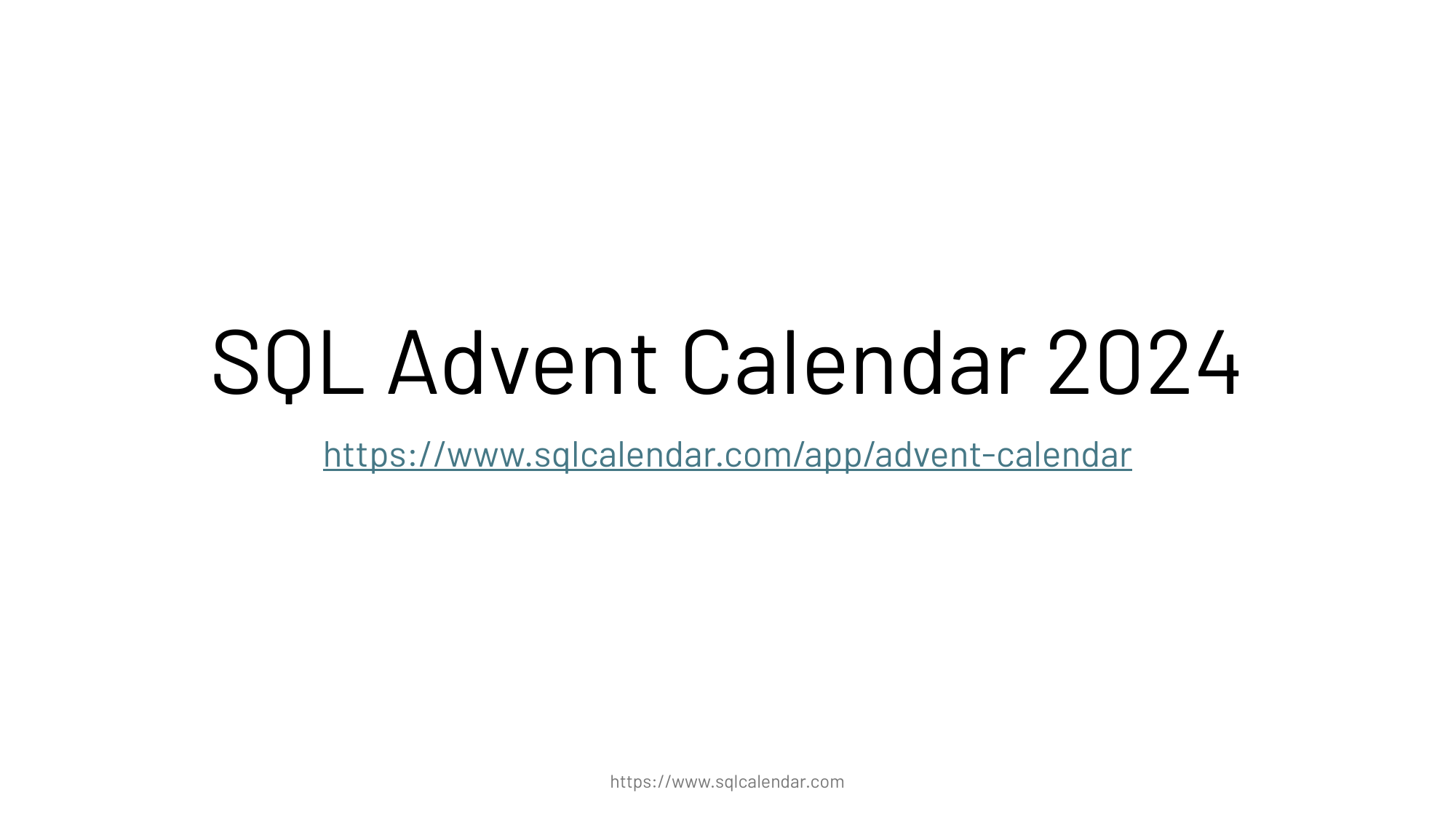

# SQL Advent Calendar 2024
https://www.sqlcalendar.com/app/advent-calendar
https://www.sqlcalendar.com